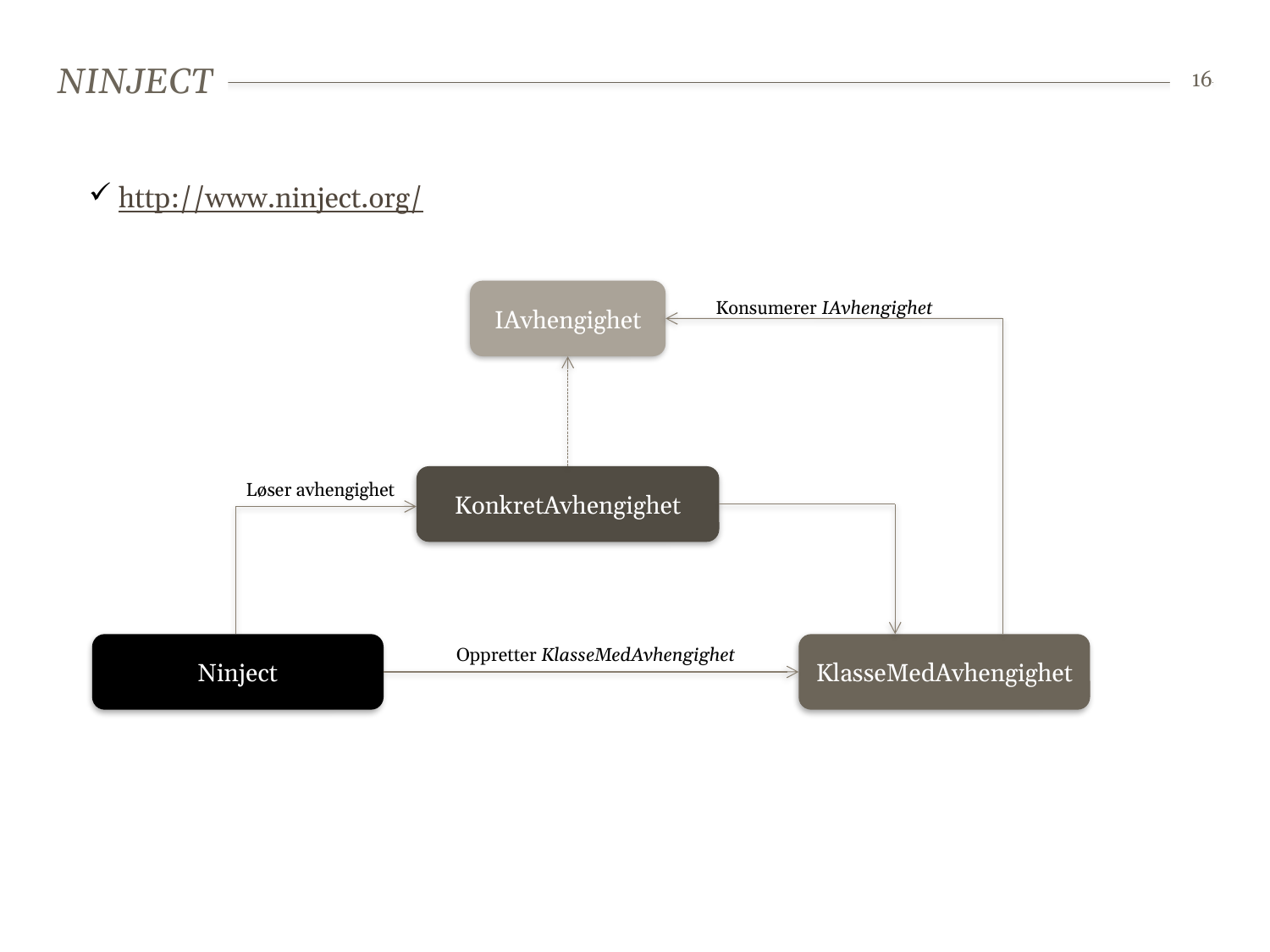

# Ninject
16
 http://www.ninject.org/

IAvhengighet
Konsumerer IAvhengighet
KonkretAvhengighet
Løser avhengighet
Ninject
KlasseMedAvhengighet
Oppretter KlasseMedAvhengighet